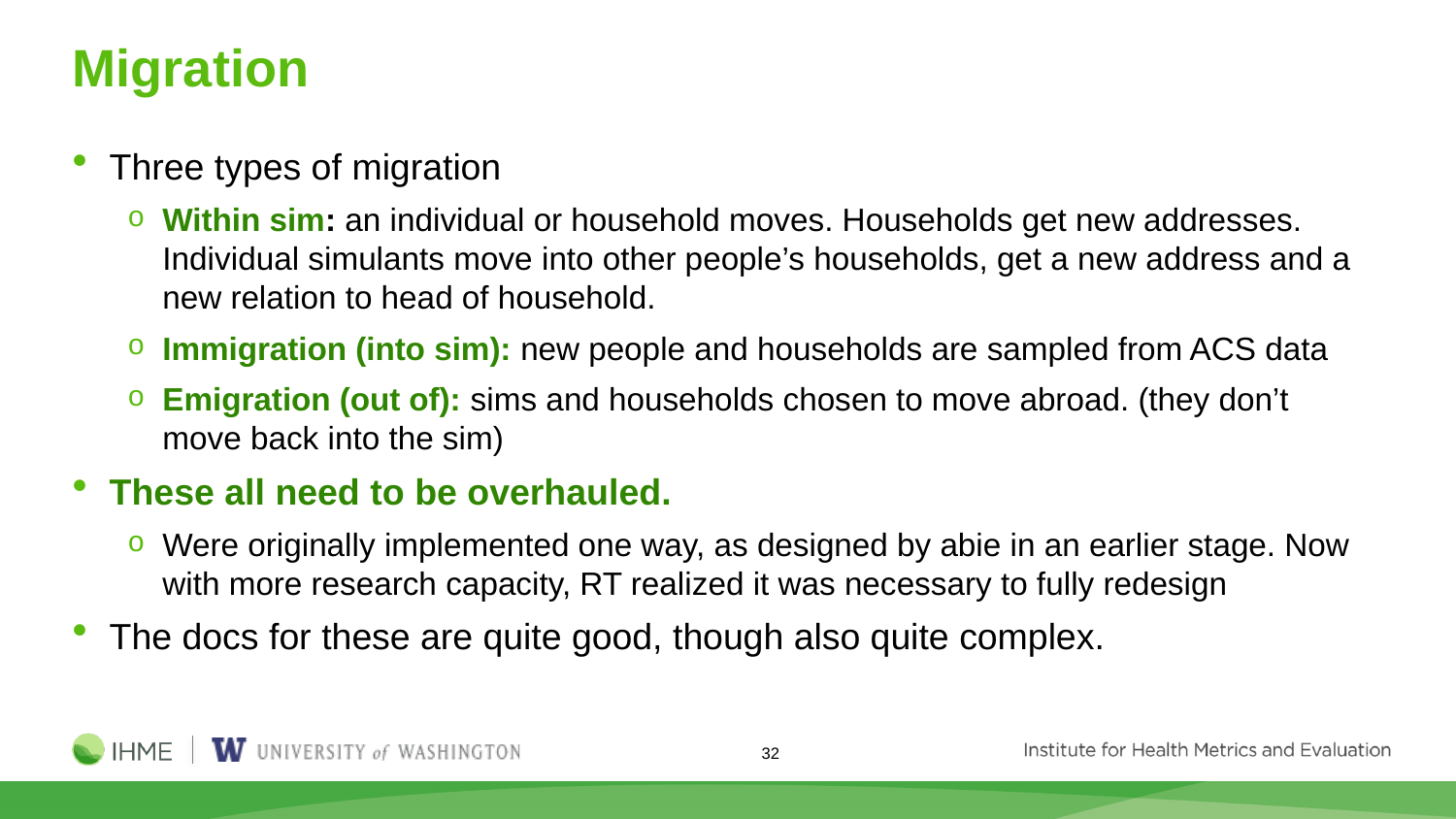

# Migration
Three types of migration
Within sim: an individual or household moves. Households get new addresses. Individual simulants move into other people’s households, get a new address and a new relation to head of household.
Immigration (into sim): new people and households are sampled from ACS data
Emigration (out of): sims and households chosen to move abroad. (they don’t move back into the sim)
These all need to be overhauled.
Were originally implemented one way, as designed by abie in an earlier stage. Now with more research capacity, RT realized it was necessary to fully redesign
The docs for these are quite good, though also quite complex.

32